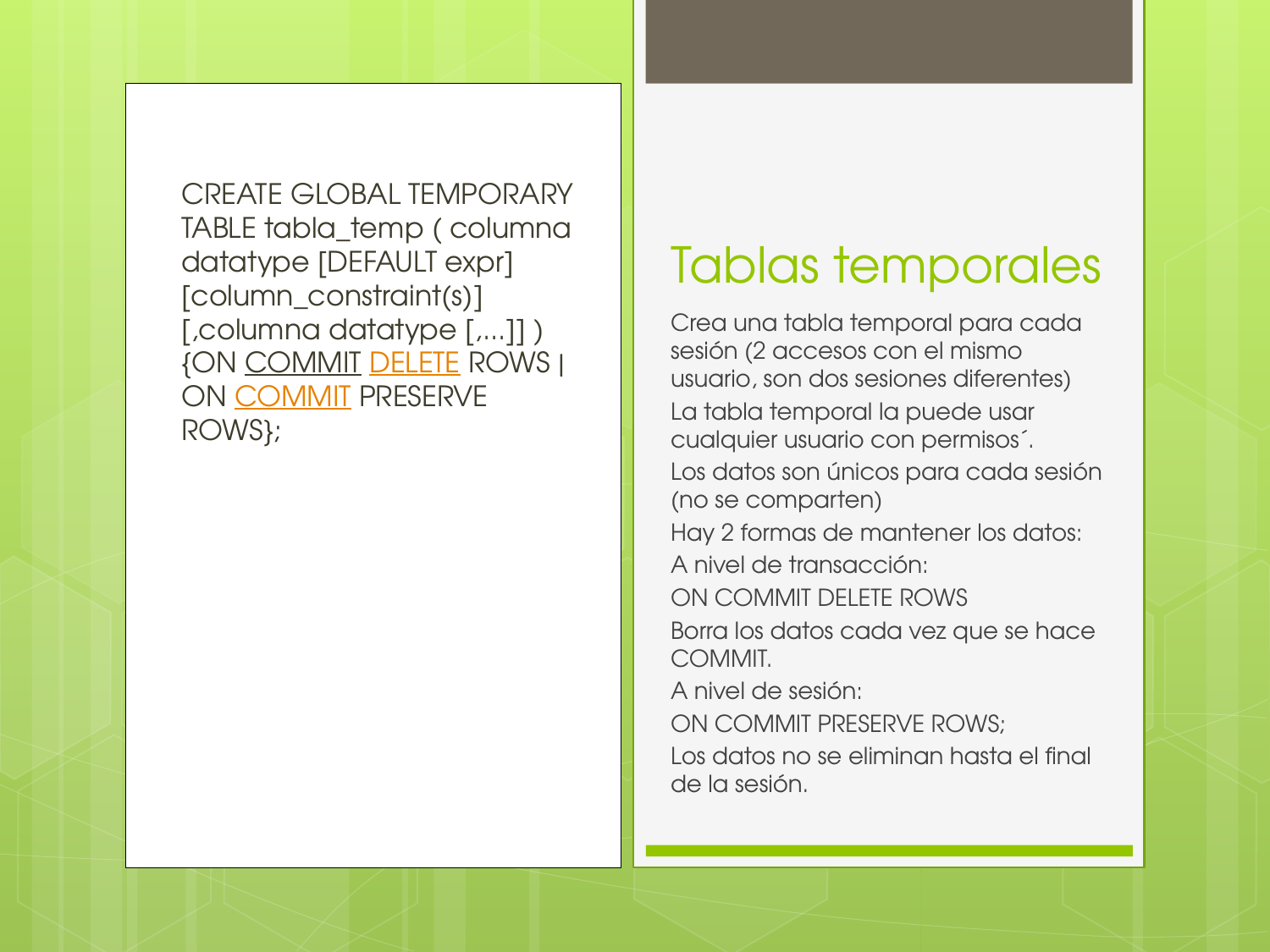

# Tablas temporales
CREATE GLOBAL TEMPORARY TABLE tabla_temp ( columna datatype [DEFAULT expr] [column_constraint(s)] [,columna datatype [,...]] ) {ON COMMIT DELETE ROWS | ON COMMIT PRESERVE ROWS};

Crea una tabla temporal para cada sesión (2 accesos con el mismo usuario, son dos sesiones diferentes)
La tabla temporal la puede usar cualquier usuario con permisos´.
Los datos son únicos para cada sesión (no se comparten)
Hay 2 formas de mantener los datos:
A nivel de transacción:
ON COMMIT DELETE ROWS
Borra los datos cada vez que se hace COMMIT.
A nivel de sesión:
ON COMMIT PRESERVE ROWS;
Los datos no se eliminan hasta el final de la sesión.